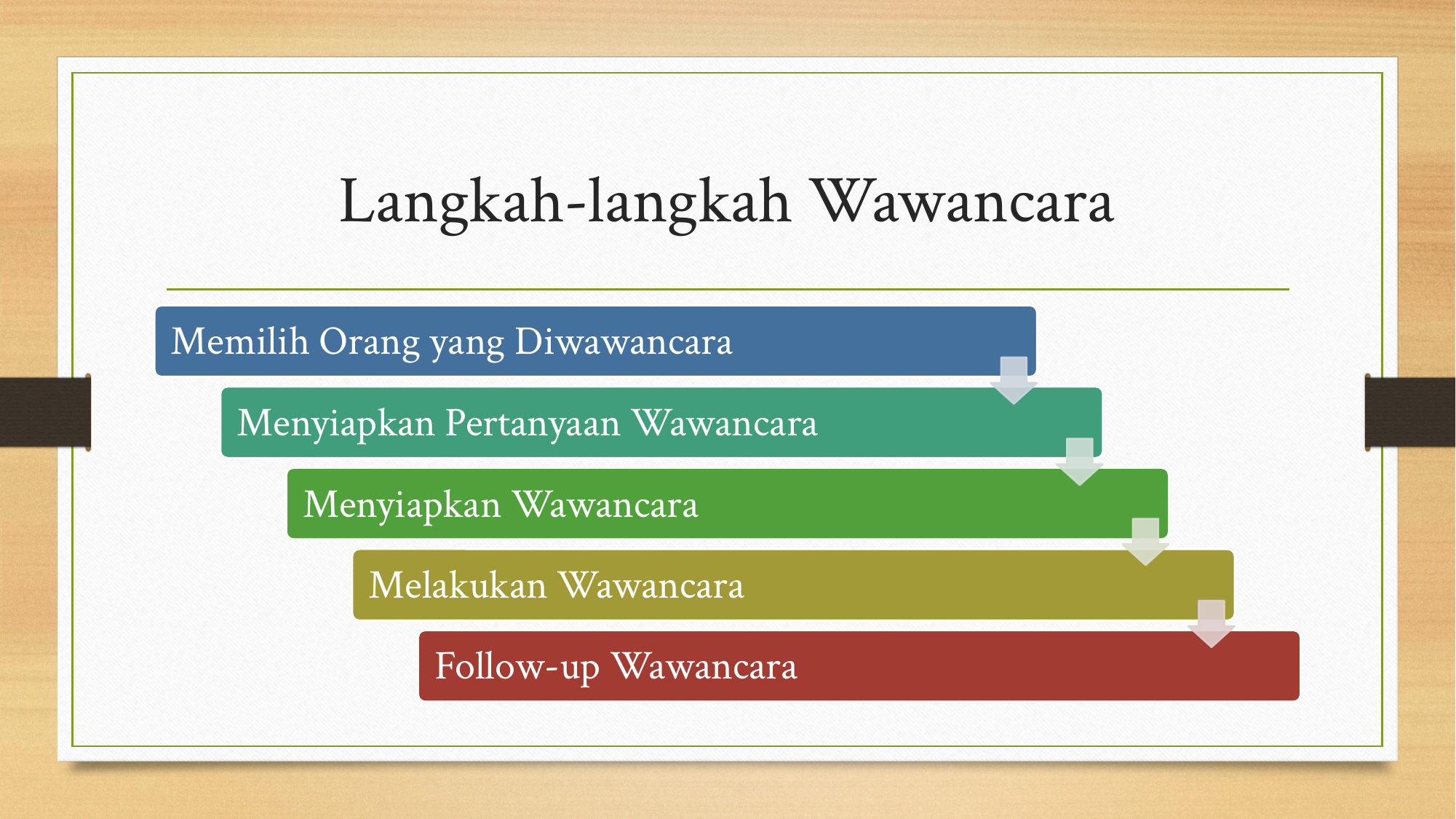

# Langkah-langkah Wawancara
Memilih Orang yang Diwawancara
Menyiapkan Pertanyaan Wawancara
Menyiapkan Wawancara
Melakukan Wawancara
Follow-up Wawancara